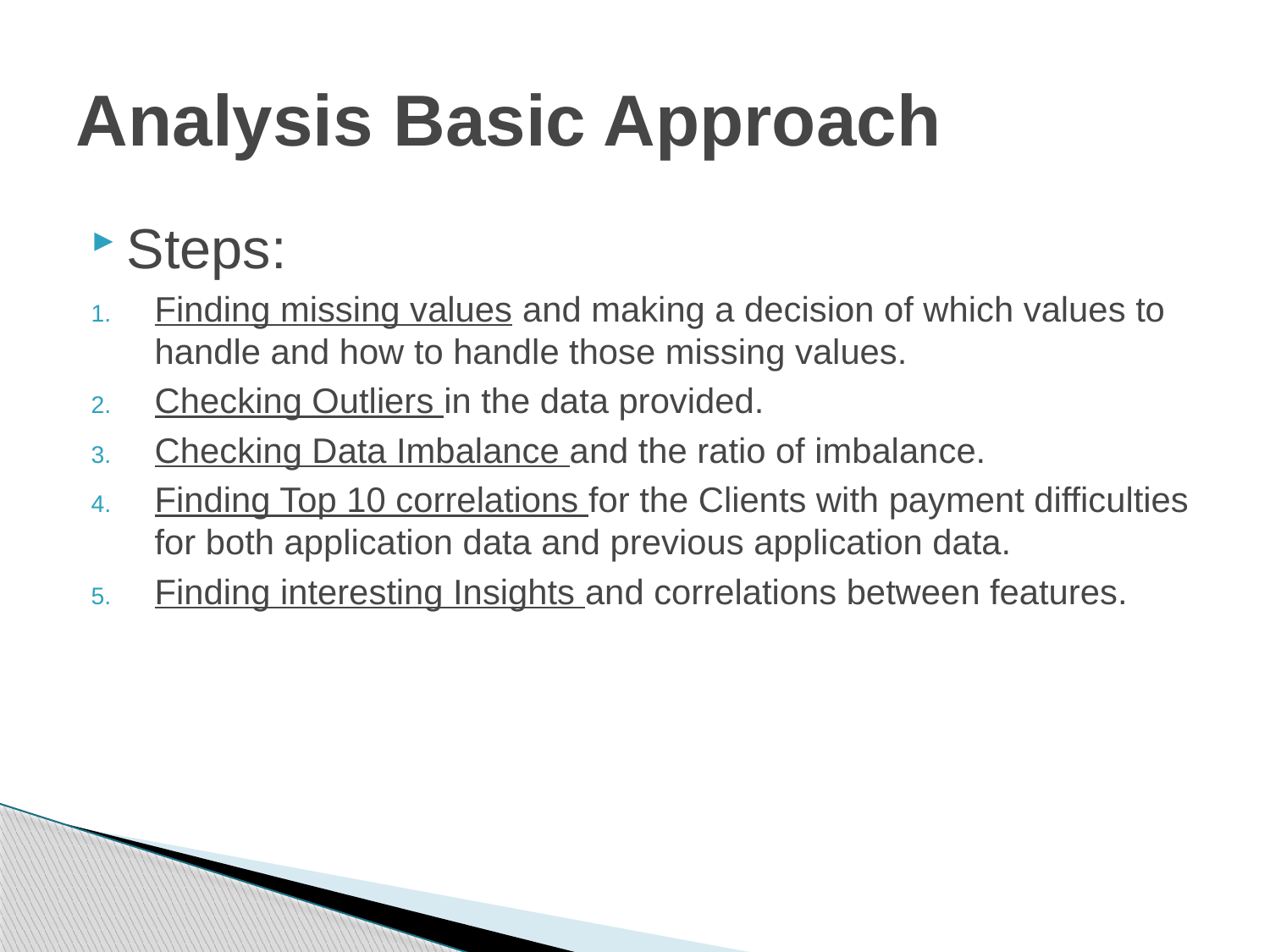

# Analysis Basic Approach
Steps:
Finding missing values and making a decision of which values to handle and how to handle those missing values.
Checking Outliers in the data provided.
Checking Data Imbalance and the ratio of imbalance.
Finding Top 10 correlations for the Clients with payment difficulties for both application data and previous application data.
Finding interesting Insights and correlations between features.